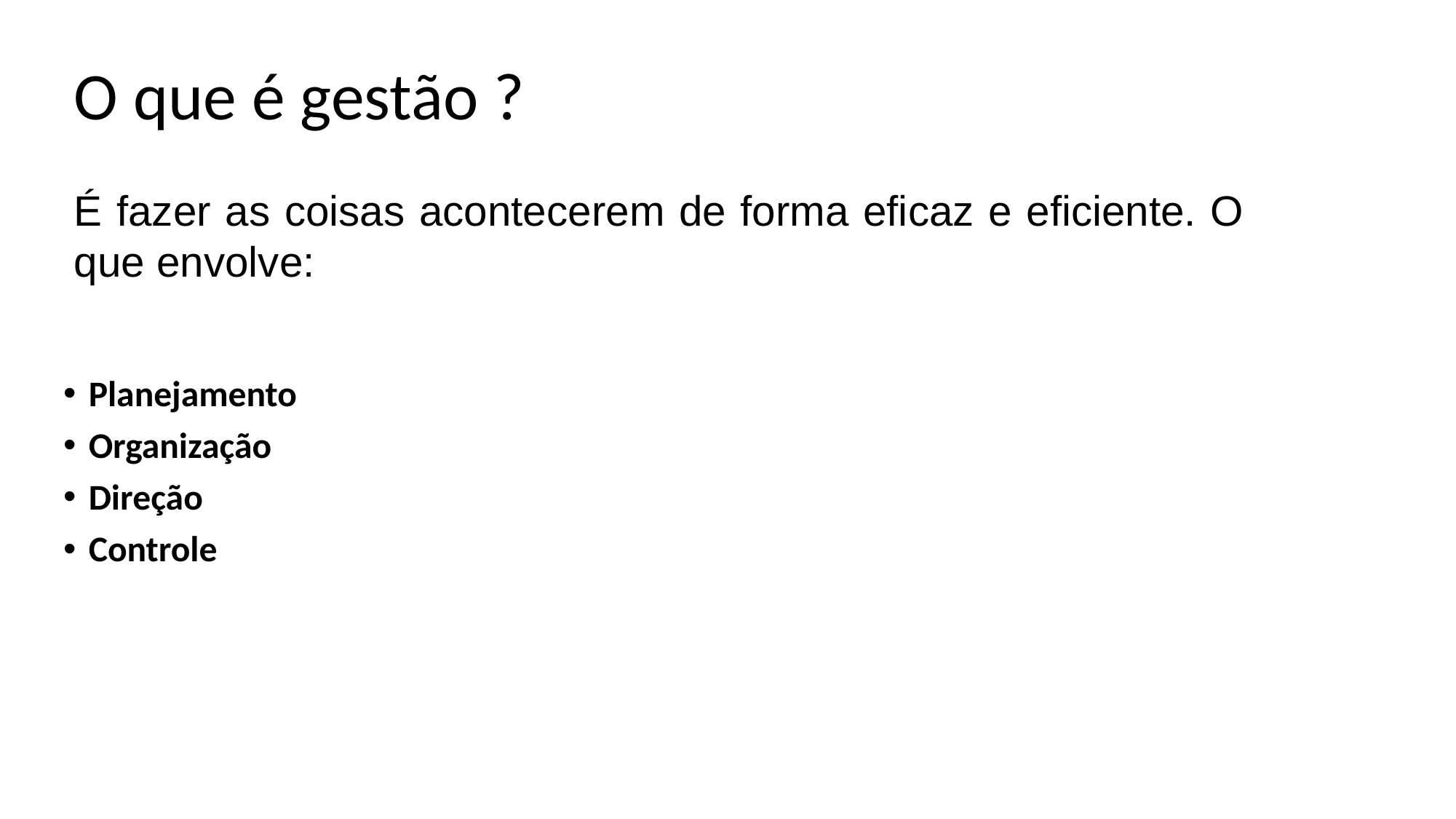

# O que é gestão ?

Planejamento
Organização
Direção
Controle
É fazer as coisas acontecerem de forma eficaz e eficiente. O que envolve: